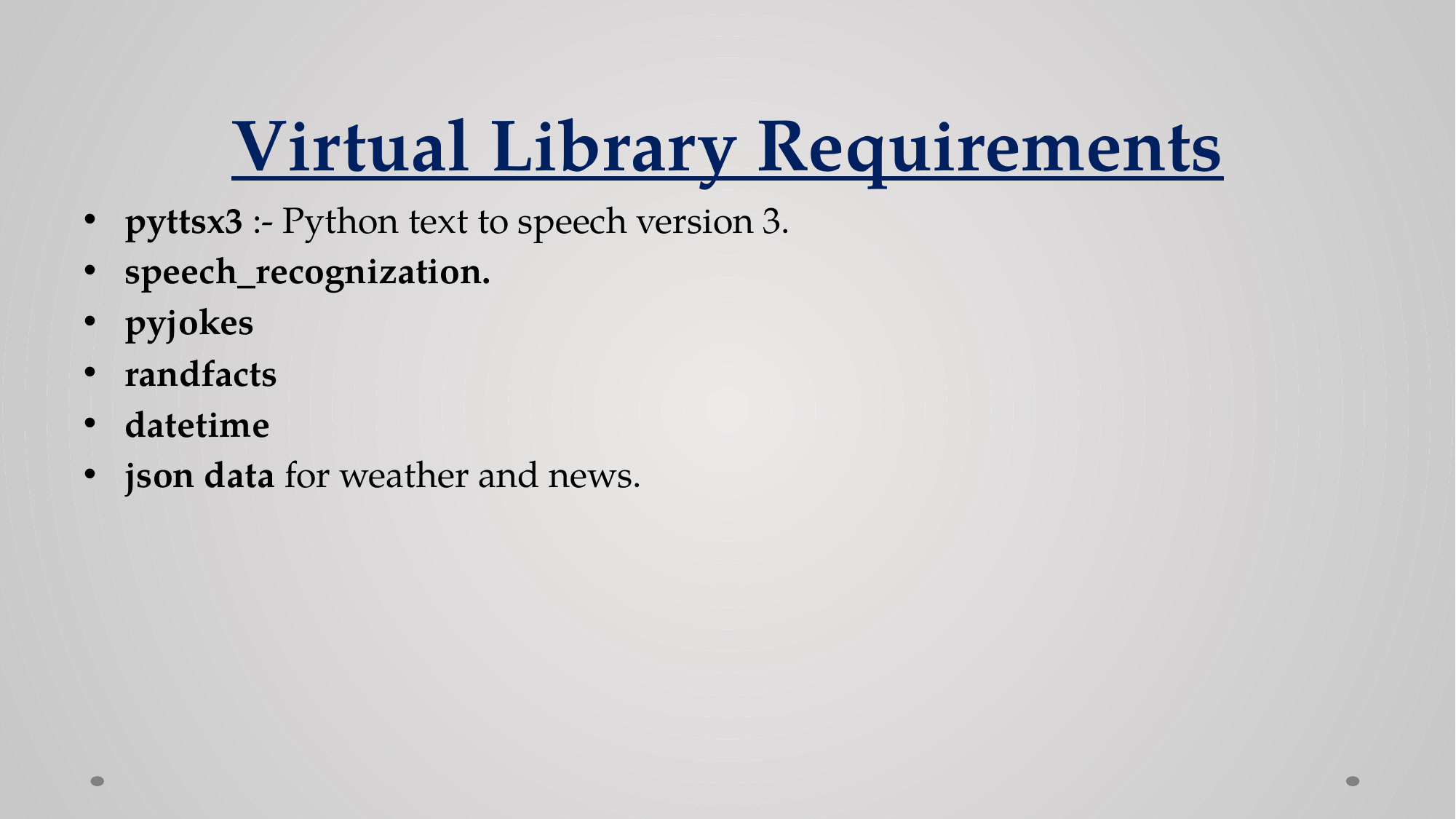

# Virtual Library Requirements
pyttsx3 :- Python text to speech version 3.
speech_recognization.
pyjokes
randfacts
datetime
json data for weather and news.